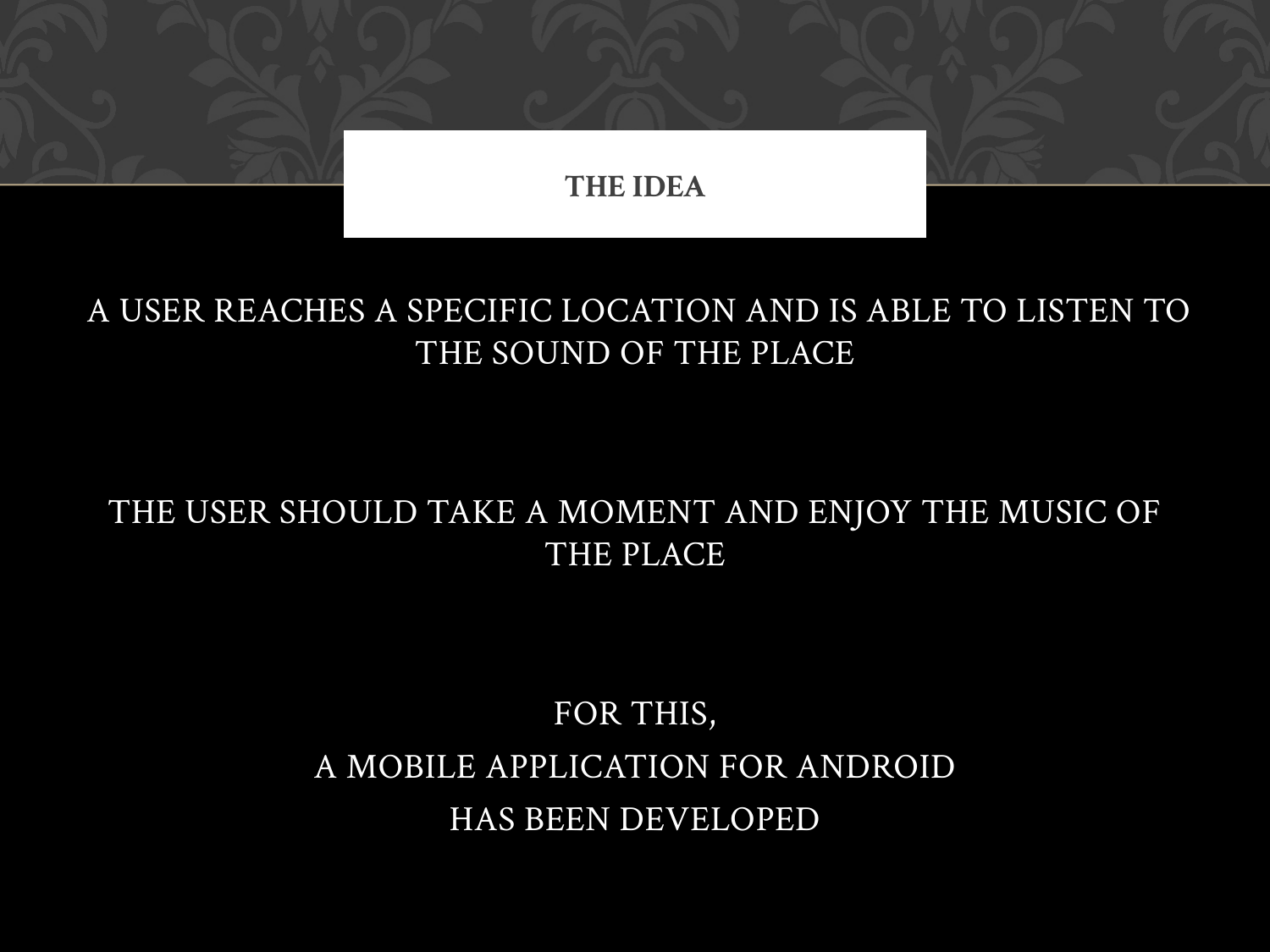

# THE IDEA
 A USER REACHES A SPECIFIC LOCATION AND IS ABLE TO LISTEN TO THE SOUND OF THE PLACE

THE USER SHOULD TAKE A MOMENT AND ENJOY THE MUSIC OF THE PLACE

FOR THIS,
 A MOBILE APPLICATION FOR ANDROID
HAS BEEN DEVELOPED